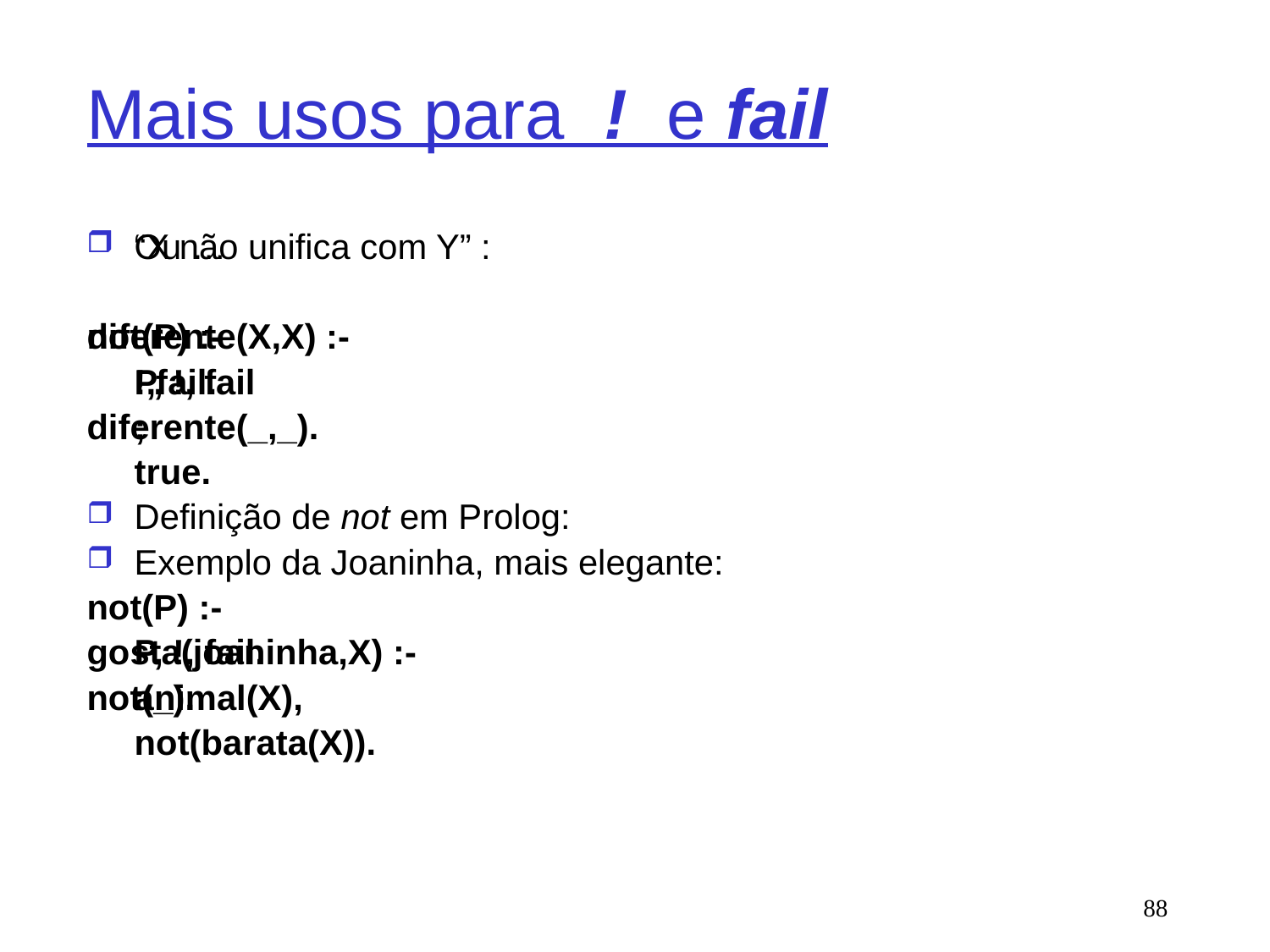

# Mais usos para  !  e fail
“X não unifica com Y” :

diferente(X,X) :-
	!,fail.
diferente(_,_).

Definição de not em Prolog:

not(P) :-
	P, !, fail.
not(_).
Ou …

not(P) :-
	P, !, fail
	;
	true.

Exemplo da Joaninha, mais elegante:

gosta(joaninha,X) :-
	animal(X),
	not(barata(X)).